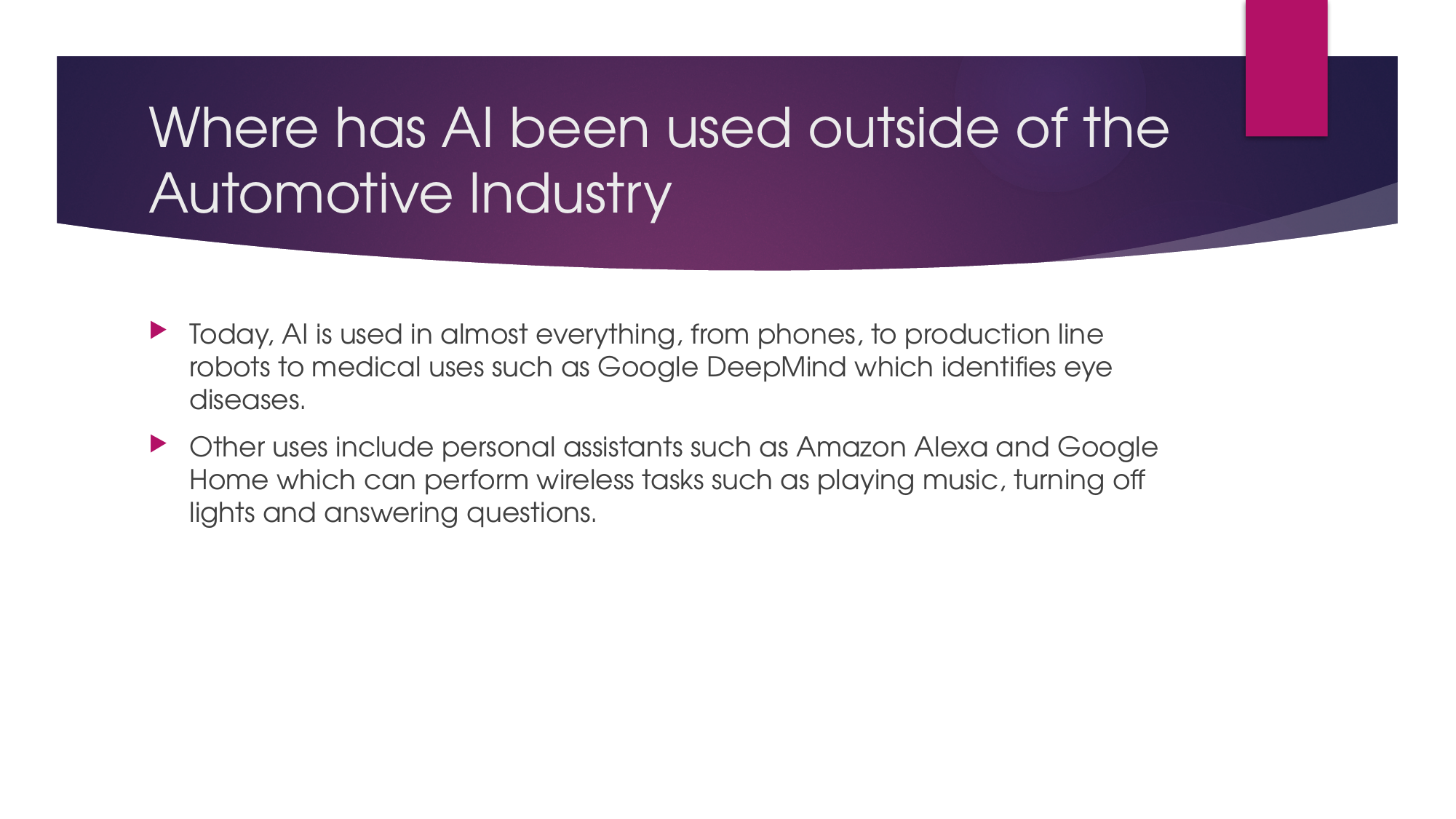

# Where has AI been used outside of the Automotive Industry
Today, AI is used in almost everything, from phones, to production line robots to medical uses such as Google DeepMind which identifies eye diseases.
Other uses include personal assistants such as Amazon Alexa and Google Home which can perform wireless tasks such as playing music, turning off lights and answering questions.